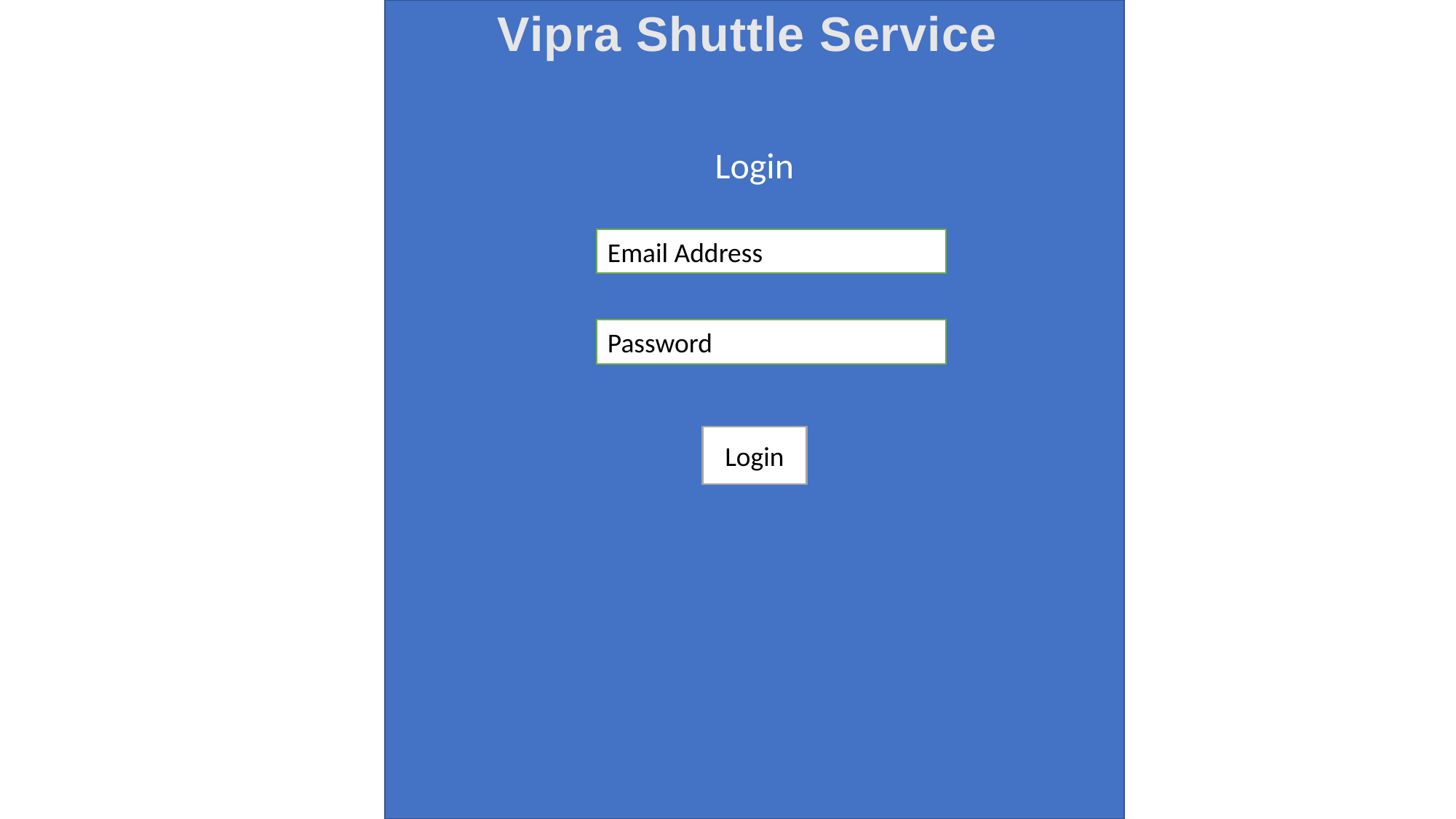

Vipra Shuttle Service
Login
Email Address
Password
Login